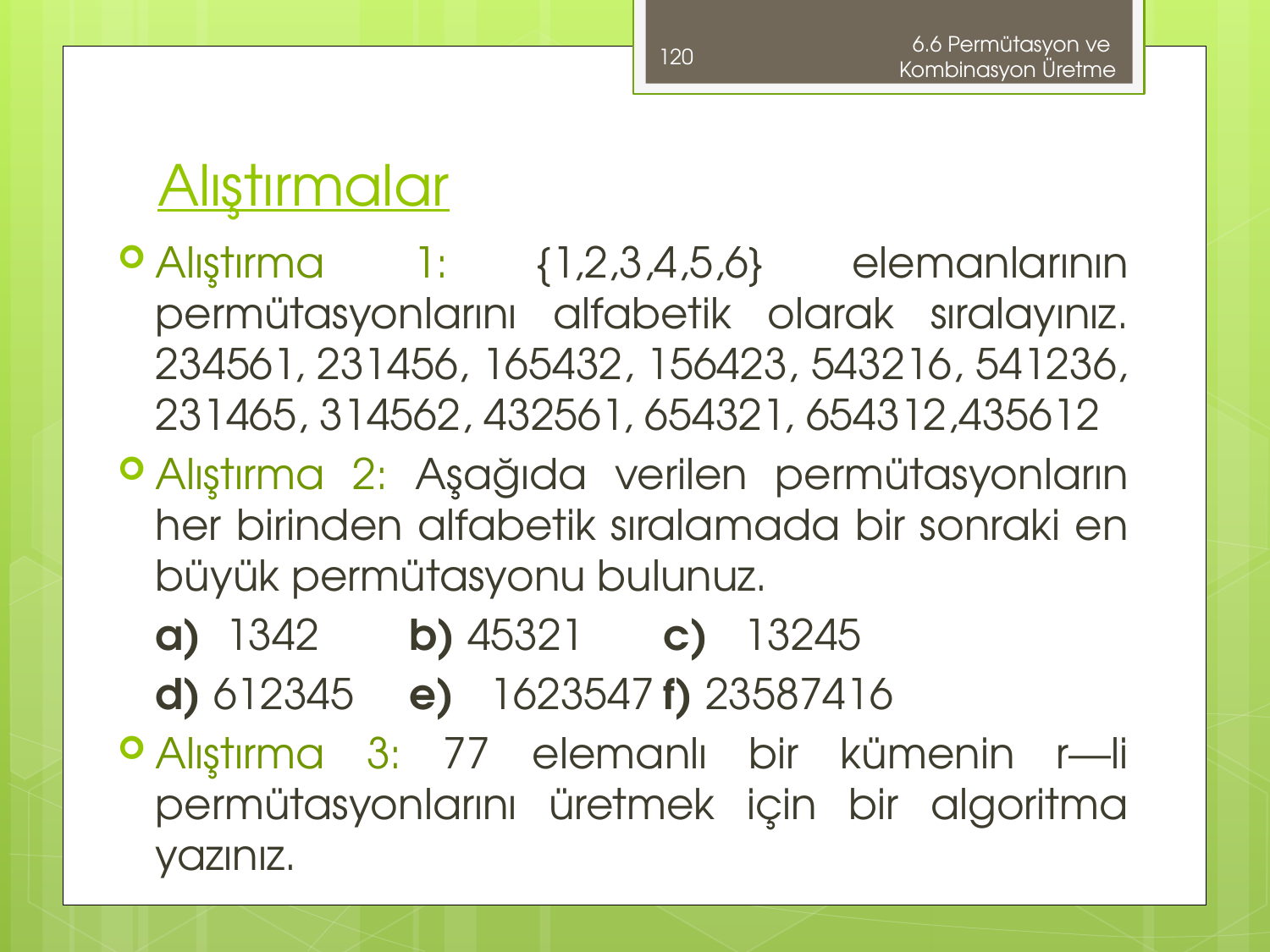

120
6.6 Permütasyon ve
Kombinasyon Üretme
# Alıştırmalar
Alıştırma 1: {1,2,3,4,5,6} elemanlarının permütasyonlarını alfabetik olarak sıralayınız. 234561, 231456, 165432, 156423, 543216, 541236, 231465, 314562, 432561, 654321, 654312,435612
Alıştırma 2: Aşağıda verilen permütasyonların her birinden alfabetik sıralamada bir sonraki en büyük permütasyonu bulunuz.
	a)  1342	b) 45321	c)   13245
	d) 612345	e)   1623547	f) 23587416
Alıştırma 3: 77 elemanlı bir kümenin r—li permütasyonlarını üretmek için bir algoritma yazınız.